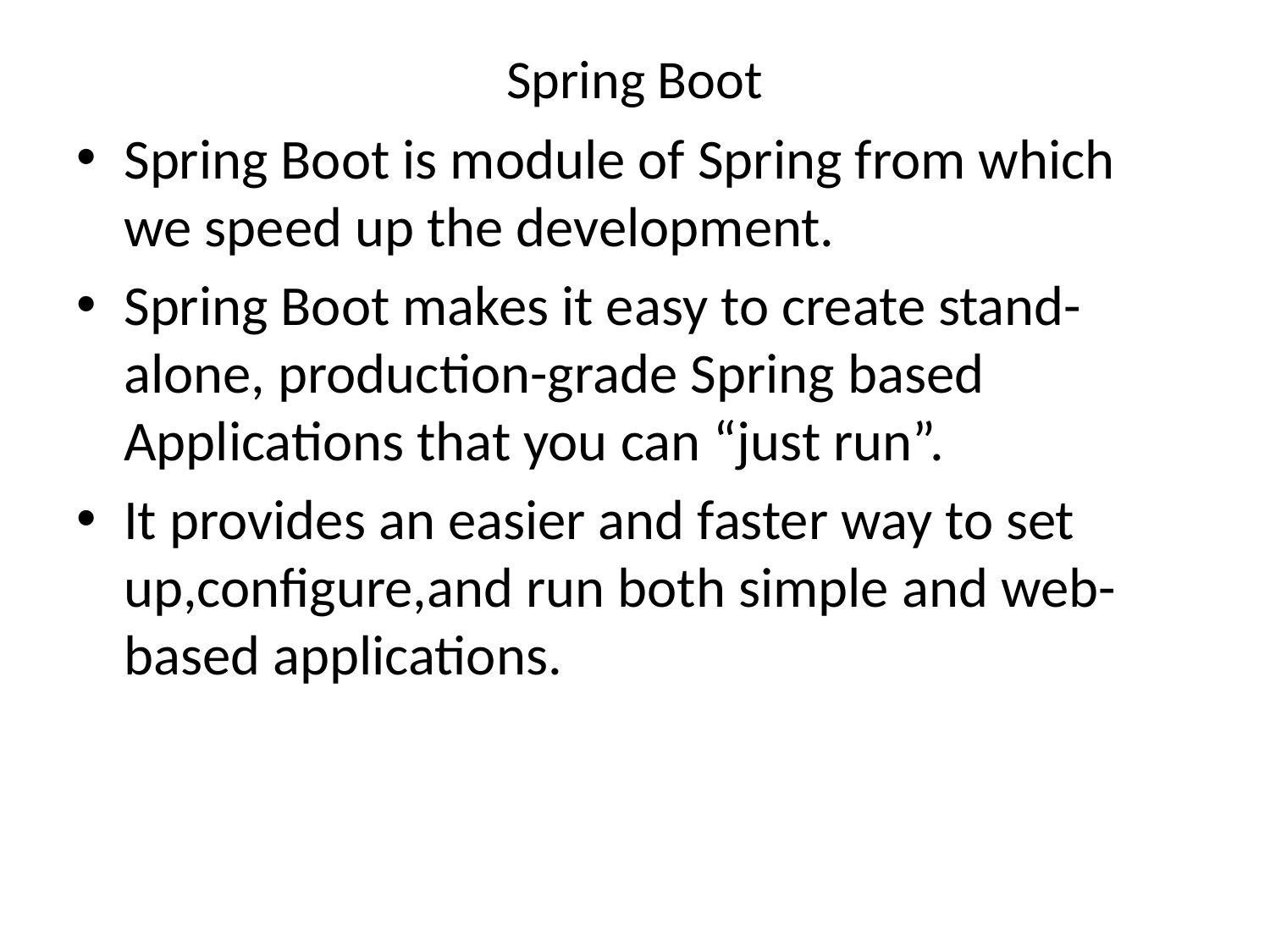

# Spring Boot
Spring Boot is module of Spring from which we speed up the development.
Spring Boot makes it easy to create stand-alone, production-grade Spring based Applications that you can “just run”.
It provides an easier and faster way to set up,configure,and run both simple and web-based applications.